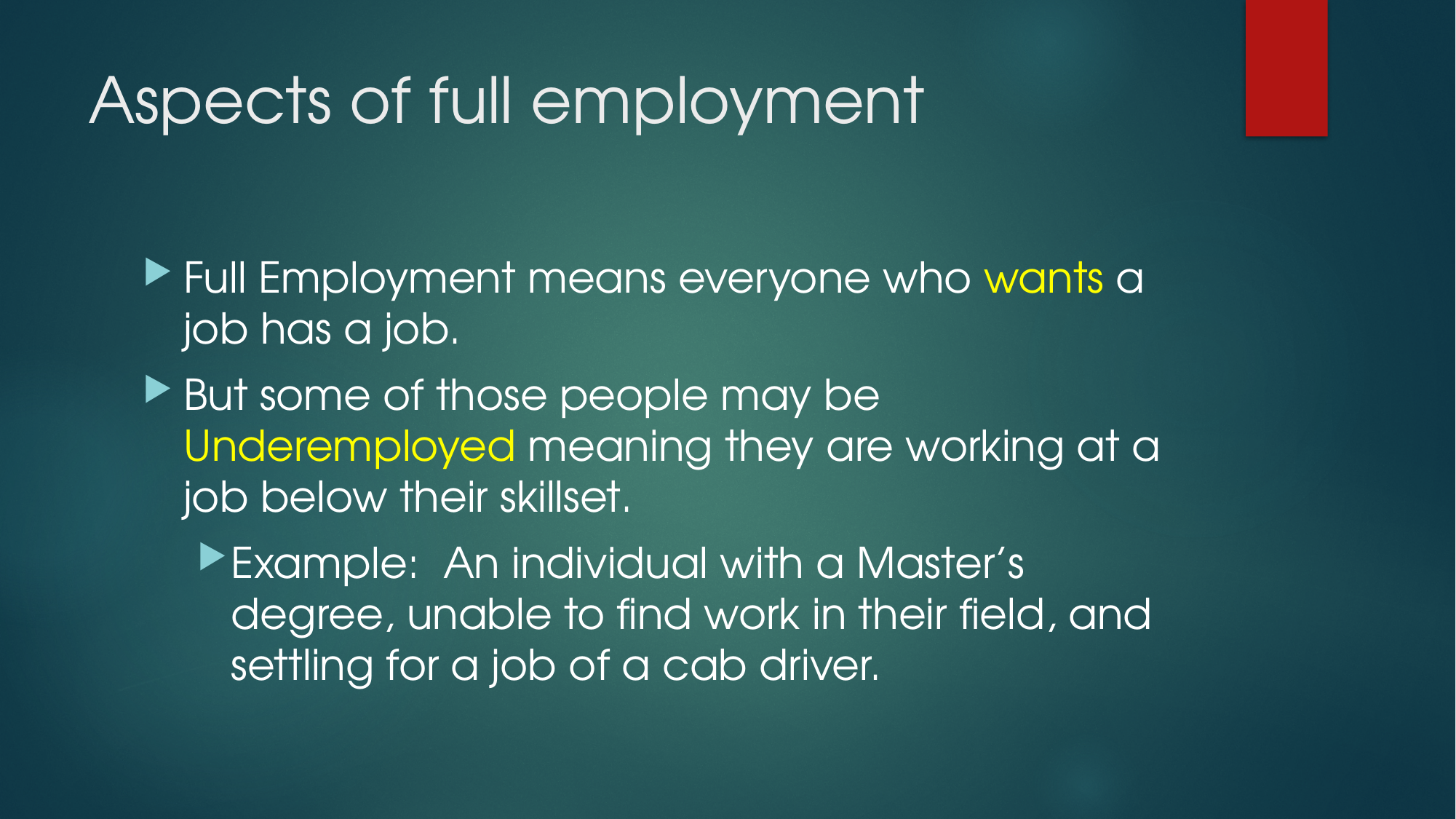

# Aspects of full employment
Full Employment means everyone who wants a job has a job.
But some of those people may be Underemployed meaning they are working at a job below their skillset.
Example:  An individual with a Master’s degree, unable to find work in their field, and settling for a job of a cab driver.